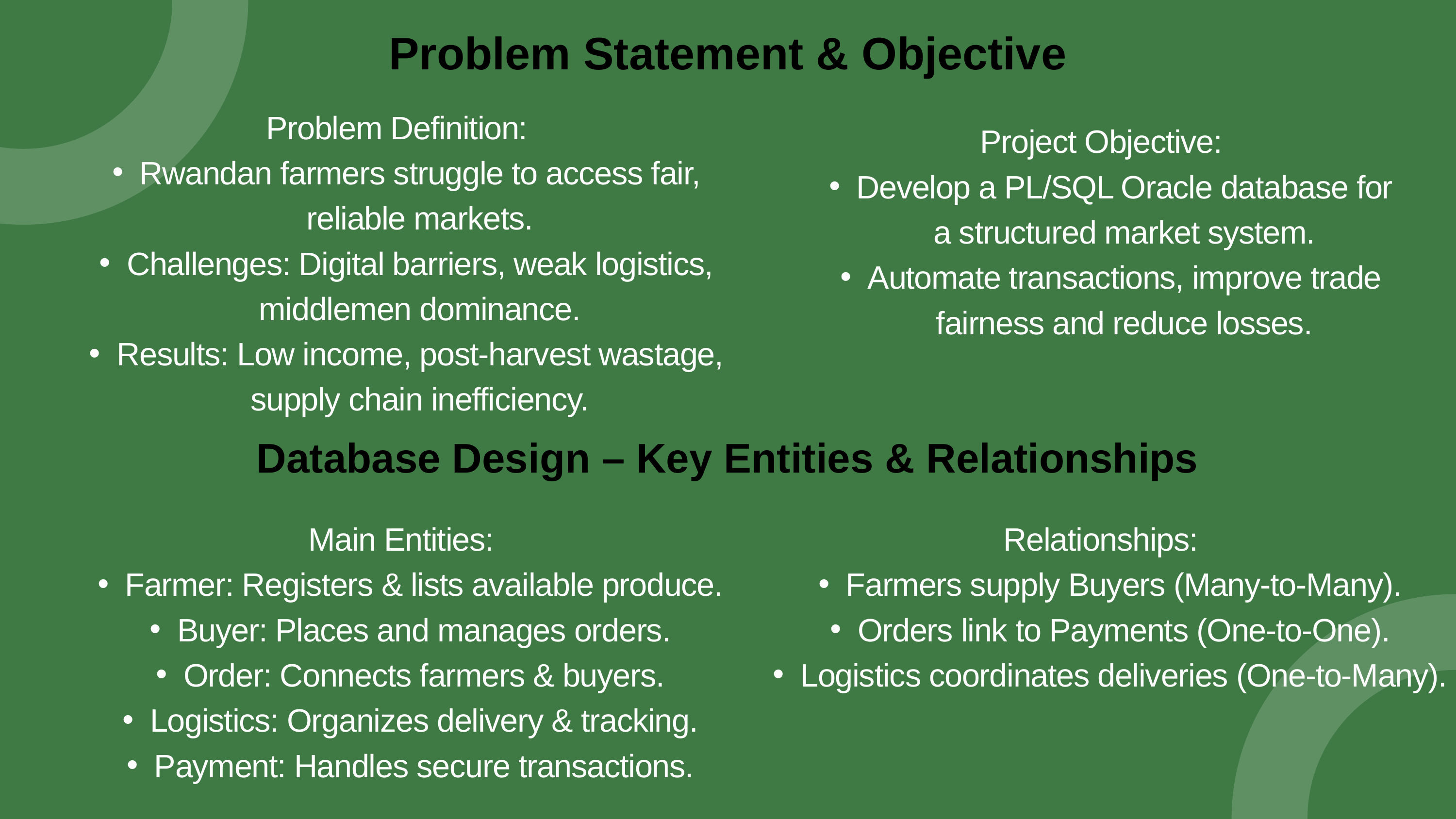

Problem Statement & Objective
 Problem Definition:
Rwandan farmers struggle to access fair, reliable markets.
Challenges: Digital barriers, weak logistics, middlemen dominance.
Results: Low income, post-harvest wastage, supply chain inefficiency.

 Project Objective:
Develop a PL/SQL Oracle database for a structured market system.
Automate transactions, improve trade fairness and reduce losses.

Database Design – Key Entities & Relationships
 Main Entities:
Farmer: Registers & lists available produce.
Buyer: Places and manages orders.
Order: Connects farmers & buyers.
Logistics: Organizes delivery & tracking.
Payment: Handles secure transactions.

 Relationships:
Farmers supply Buyers (Many-to-Many).
Orders link to Payments (One-to-One).
Logistics coordinates deliveries (One-to-Many).